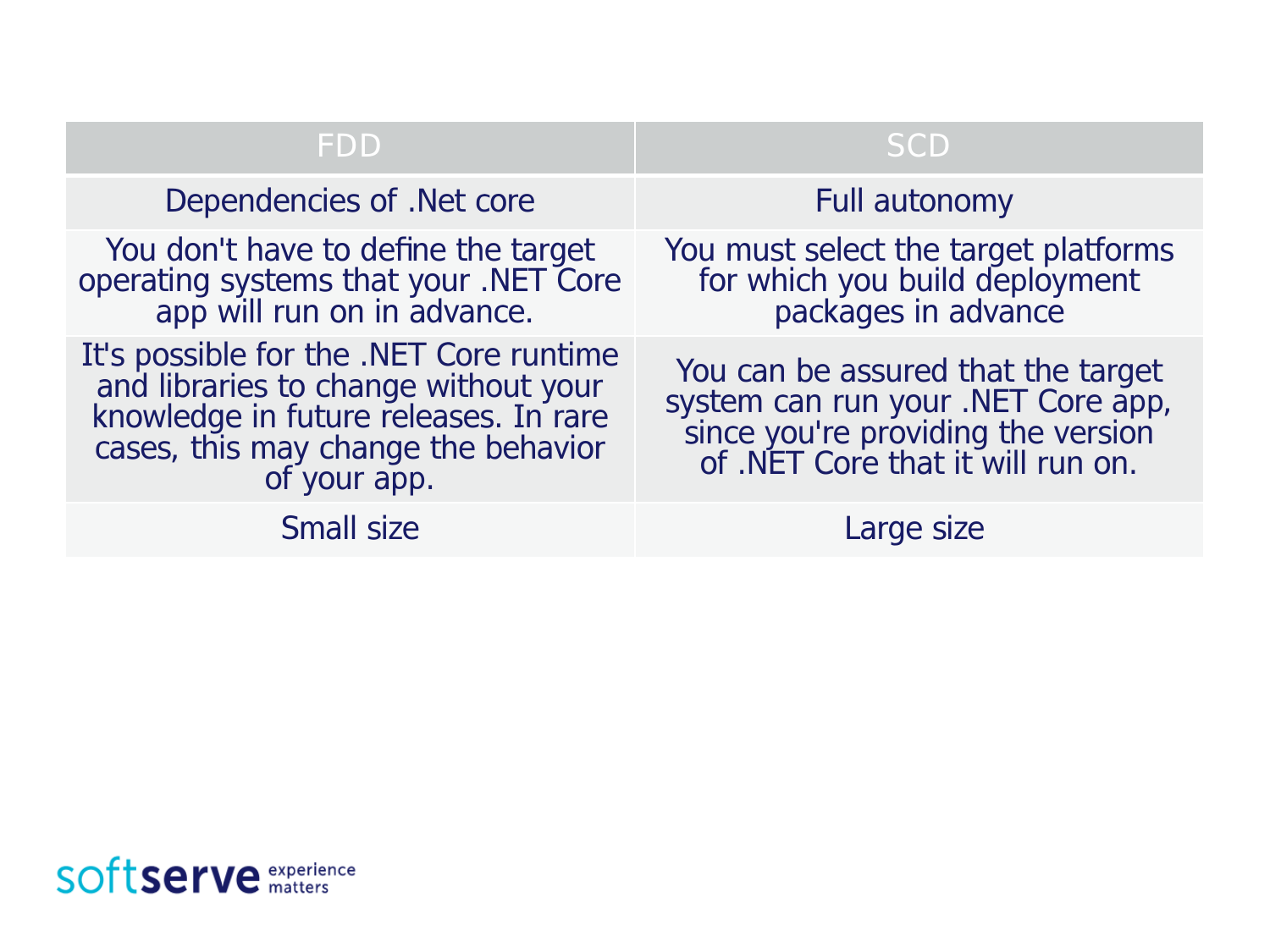

| FDD | SCD |
| --- | --- |
| Dependencies of .Net core | Full autonomy |
| You don't have to define the target operating systems that your .NET Core app will run on in advance. | You must select the target platforms for which you build deployment packages in advance |
| It's possible for the .NET Core runtime and libraries to change without your knowledge in future releases. In rare cases, this may change the behavior of your app. | You can be assured that the target system can run your .NET Core app, since you're providing the version of .NET Core that it will run on. |
| Small size | Large size |